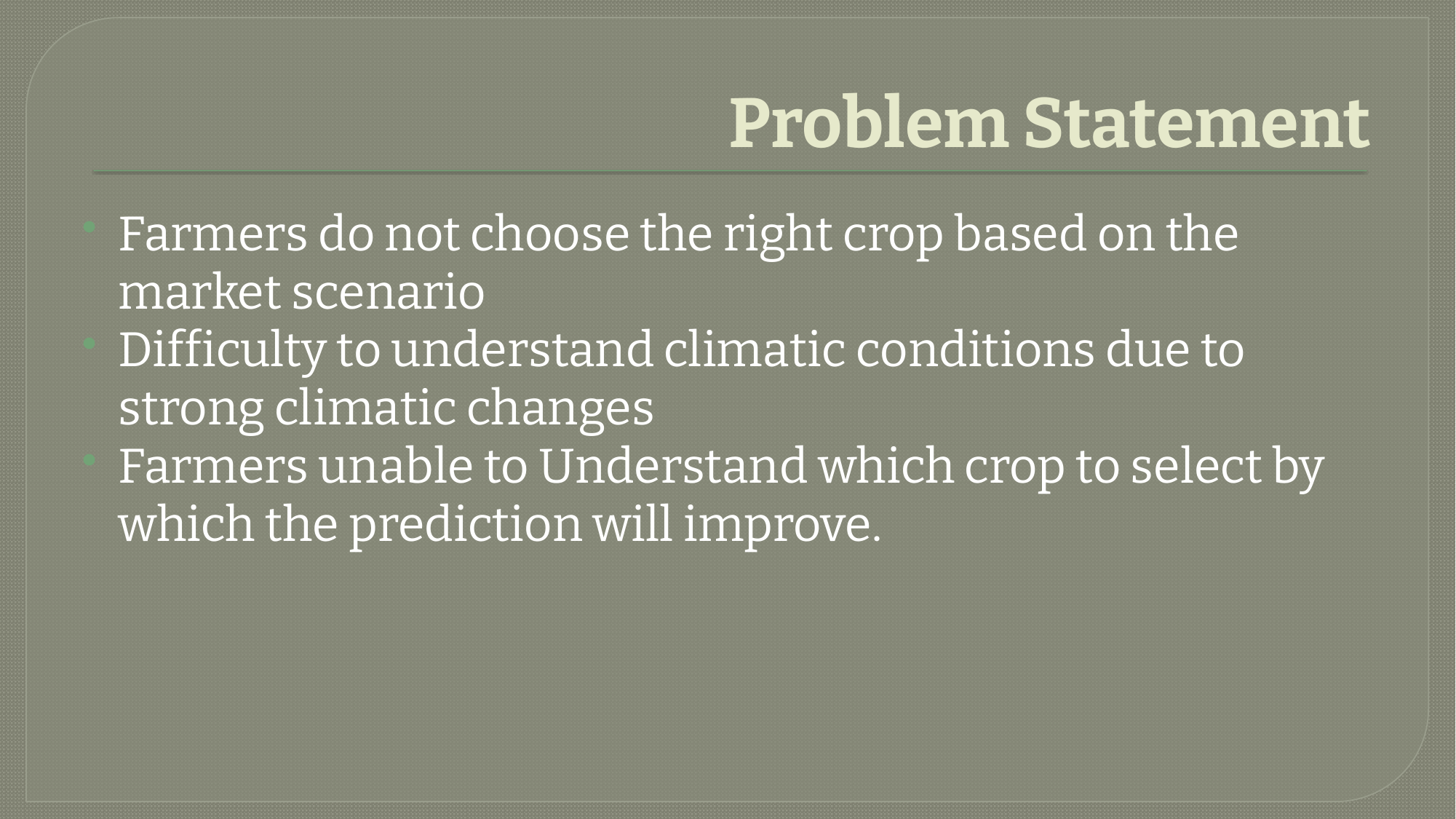

# Problem Statement
Farmers do not choose the right crop based on the market scenario
Difficulty to understand climatic conditions due to strong climatic changes
Farmers unable to Understand which crop to select by which the prediction will improve.